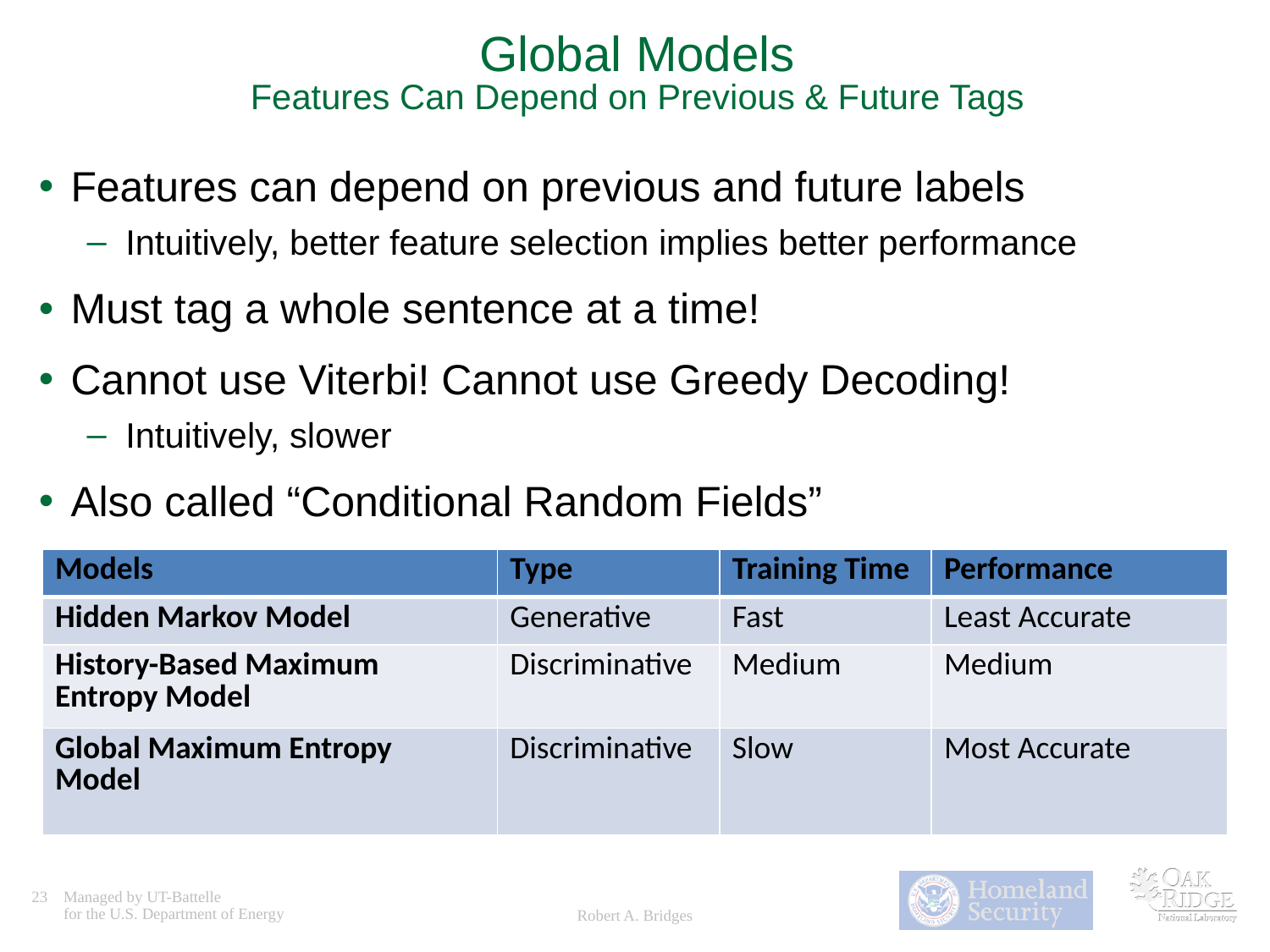

# Global Models Features Can Depend on Previous & Future Tags
Features can depend on previous and future labels
Intuitively, better feature selection implies better performance
Must tag a whole sentence at a time!
Cannot use Viterbi! Cannot use Greedy Decoding!
Intuitively, slower
Also called “Conditional Random Fields”
| Models | Type | Training Time | Performance |
| --- | --- | --- | --- |
| Hidden Markov Model | Generative | Fast | Least Accurate |
| History-Based Maximum Entropy Model | Discriminative | Medium | Medium |
| Global Maximum Entropy Model | Discriminative | Slow | Most Accurate |